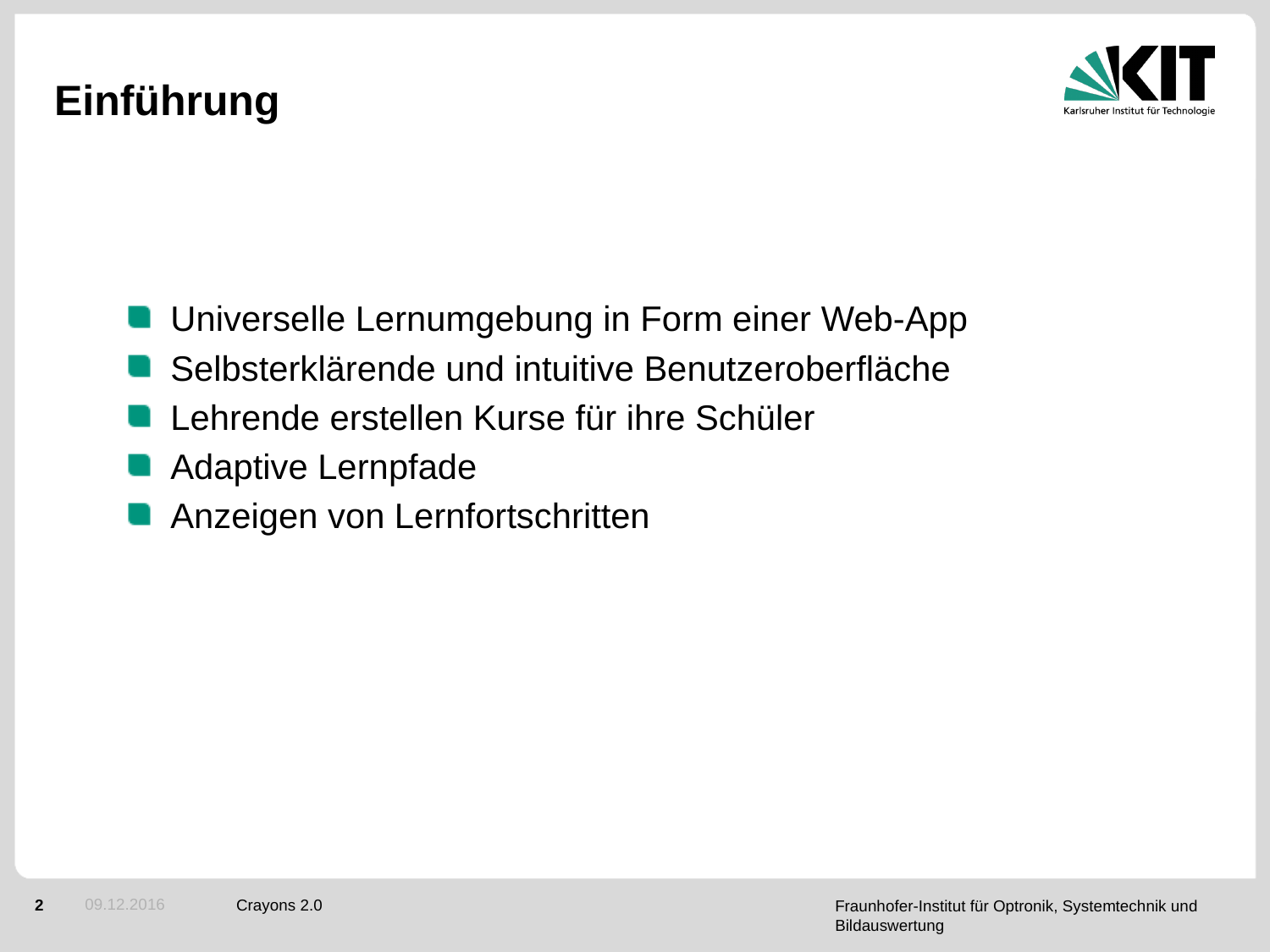

# Einführung
Universelle Lernumgebung in Form einer Web-App
Selbsterklärende und intuitive Benutzeroberfläche
Lehrende erstellen Kurse für ihre Schüler
Adaptive Lernpfade
Anzeigen von Lernfortschritten
09.12.2016

Crayons 2.0